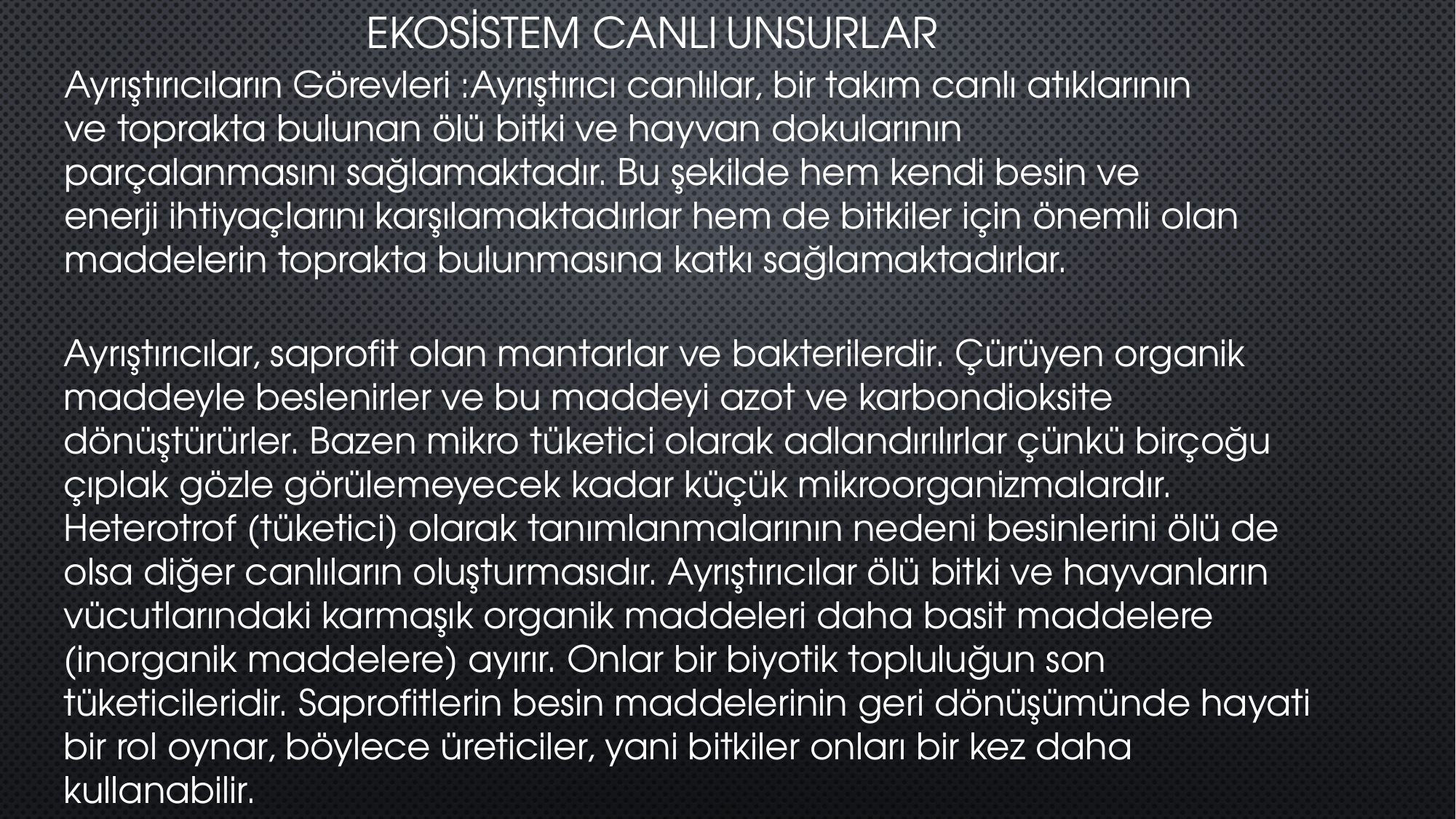

EKOSİSTEM CANLI UNSURLAR
Ayrıştırıcıların Görevleri :Ayrıştırıcı canlılar, bir takım canlı atıklarının ve toprakta bulunan ölü bitki ve hayvan dokularının parçalanmasını sağlamaktadır. Bu şekilde hem kendi besin ve enerji ihtiyaçlarını karşılamaktadırlar hem de bitkiler için önemli olan maddelerin toprakta bulunmasına katkı sağlamaktadırlar.
Ayrıştırıcılar, saprofit olan mantarlar ve bakterilerdir. Çürüyen organik maddeyle beslenirler ve bu maddeyi azot ve karbondioksite dönüştürürler. Bazen mikro tüketici olarak adlandırılırlar çünkü birçoğu çıplak gözle görülemeyecek kadar küçük mikroorganizmalardır. Heterotrof (tüketici) olarak tanımlanmalarının nedeni besinlerini ölü de olsa diğer canlıların oluşturmasıdır. Ayrıştırıcılar ölü bitki ve hayvanların vücutlarındaki karmaşık organik maddeleri daha basit maddelere (inorganik maddelere) ayırır. Onlar bir biyotik topluluğun son tüketicileridir. Saprofitlerin besin maddelerinin geri dönüşümünde hayati bir rol oynar, böylece üreticiler, yani bitkiler onları bir kez daha kullanabilir.